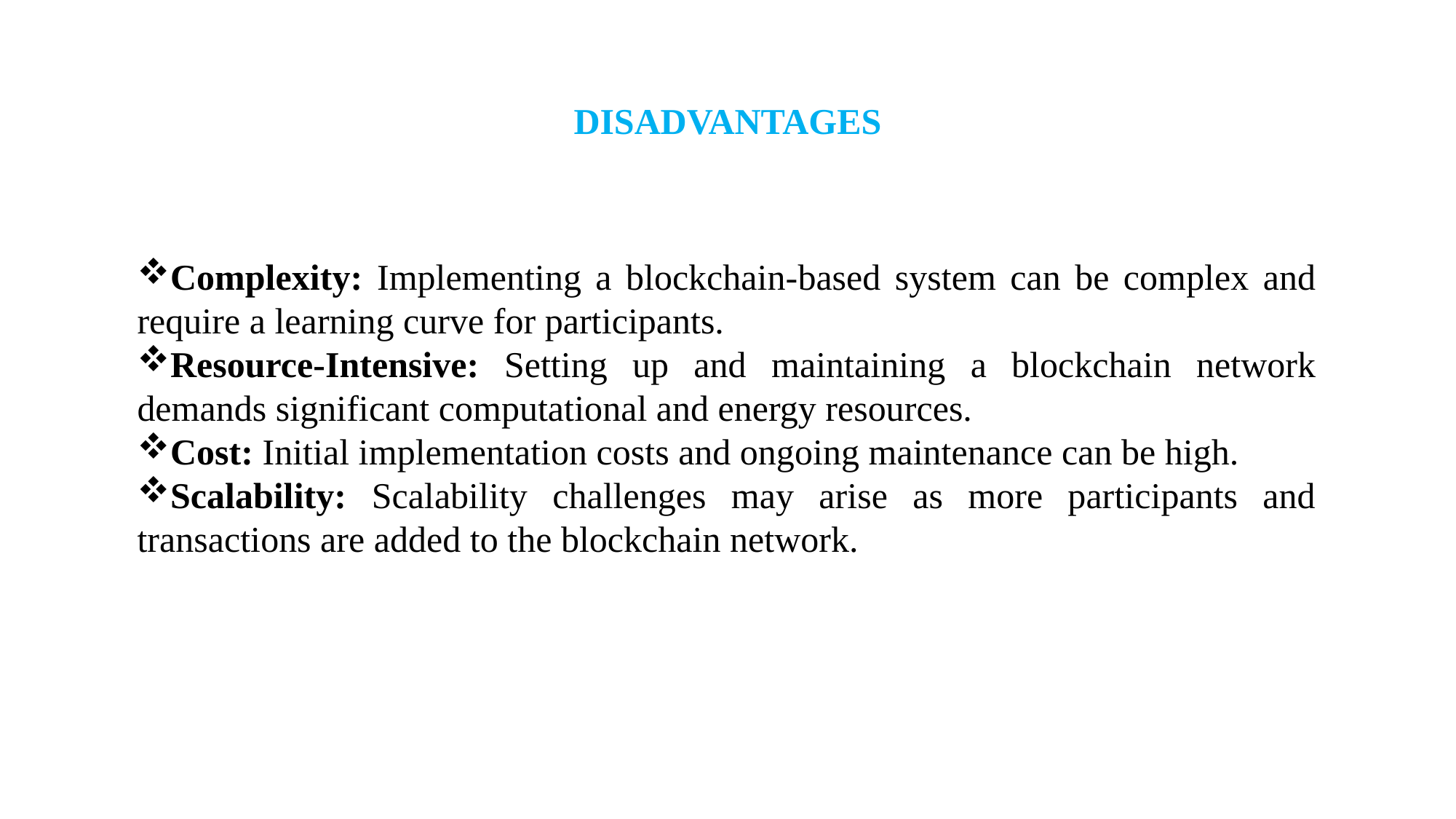

# DISADVANTAGES

Complexity: Implementing a blockchain-based system can be complex and require a learning curve for participants.
Resource-Intensive: Setting up and maintaining a blockchain network demands significant computational and energy resources.
Cost: Initial implementation costs and ongoing maintenance can be high.
Scalability: Scalability challenges may arise as more participants and transactions are added to the blockchain network.